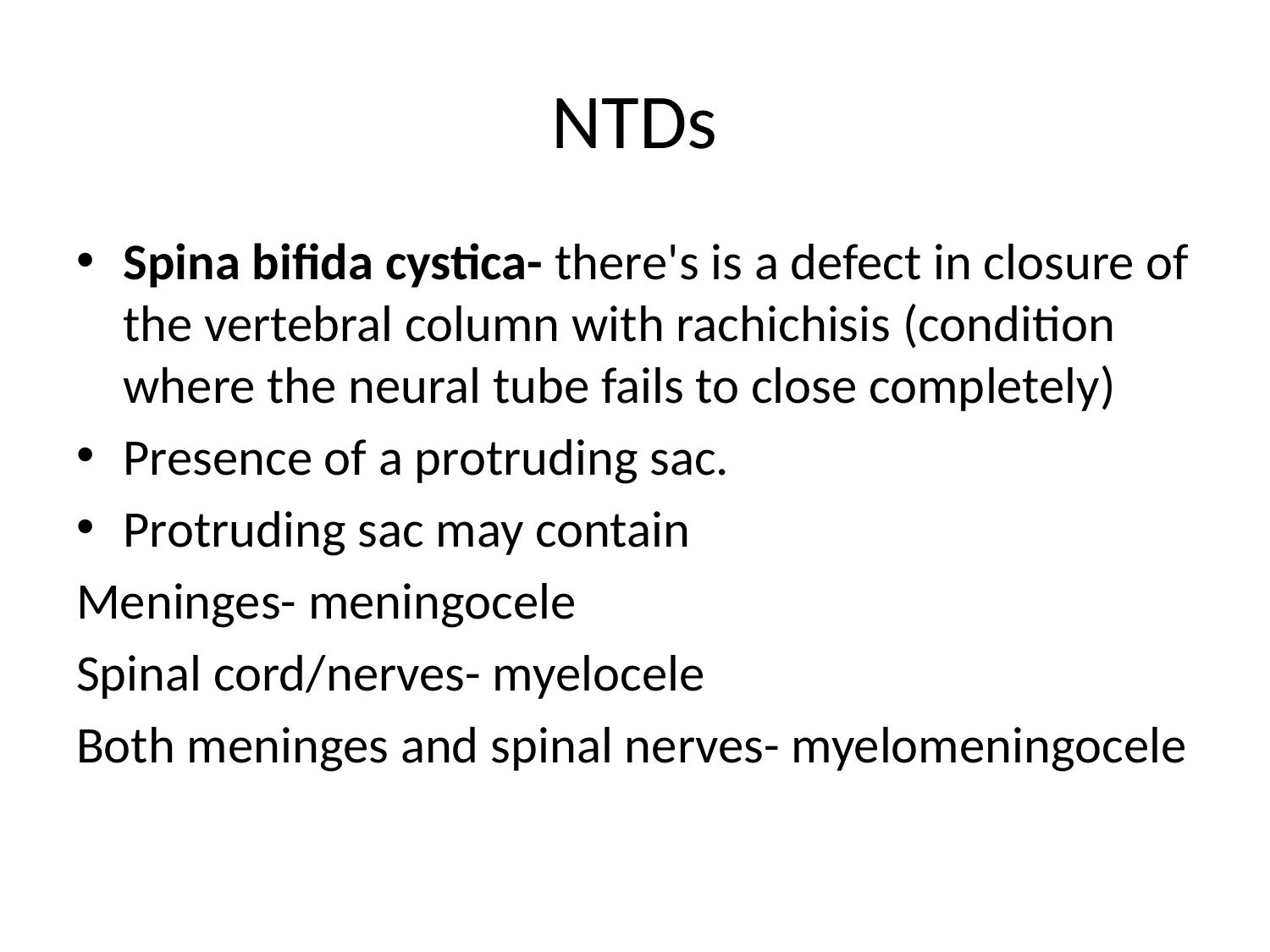

# NTDs
Spina bifida cystica- there's is a defect in closure of the vertebral column with rachichisis (condition where the neural tube fails to close completely)
Presence of a protruding sac.
Protruding sac may contain
Meninges- meningocele
Spinal cord/nerves- myelocele
Both meninges and spinal nerves- myelomeningocele